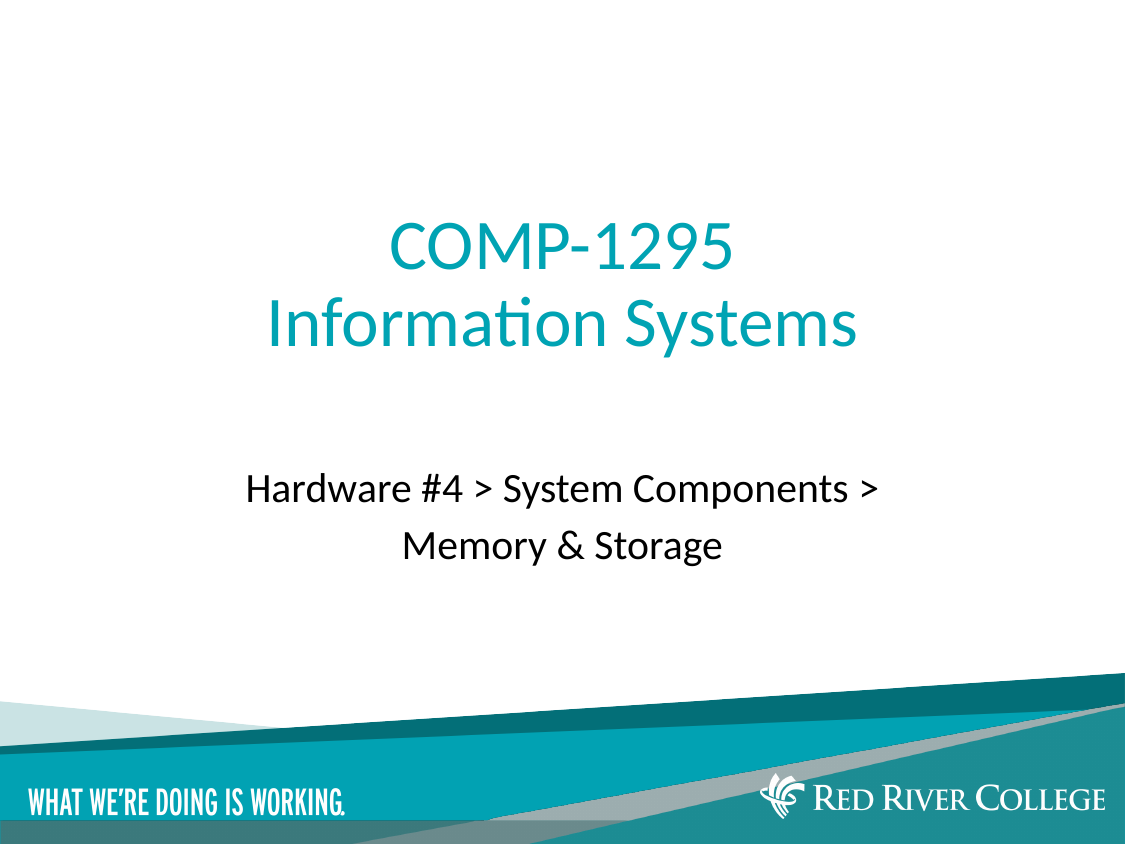

# COMP-1295 Information Systems
Hardware #4 > System Components >
Memory & Storage